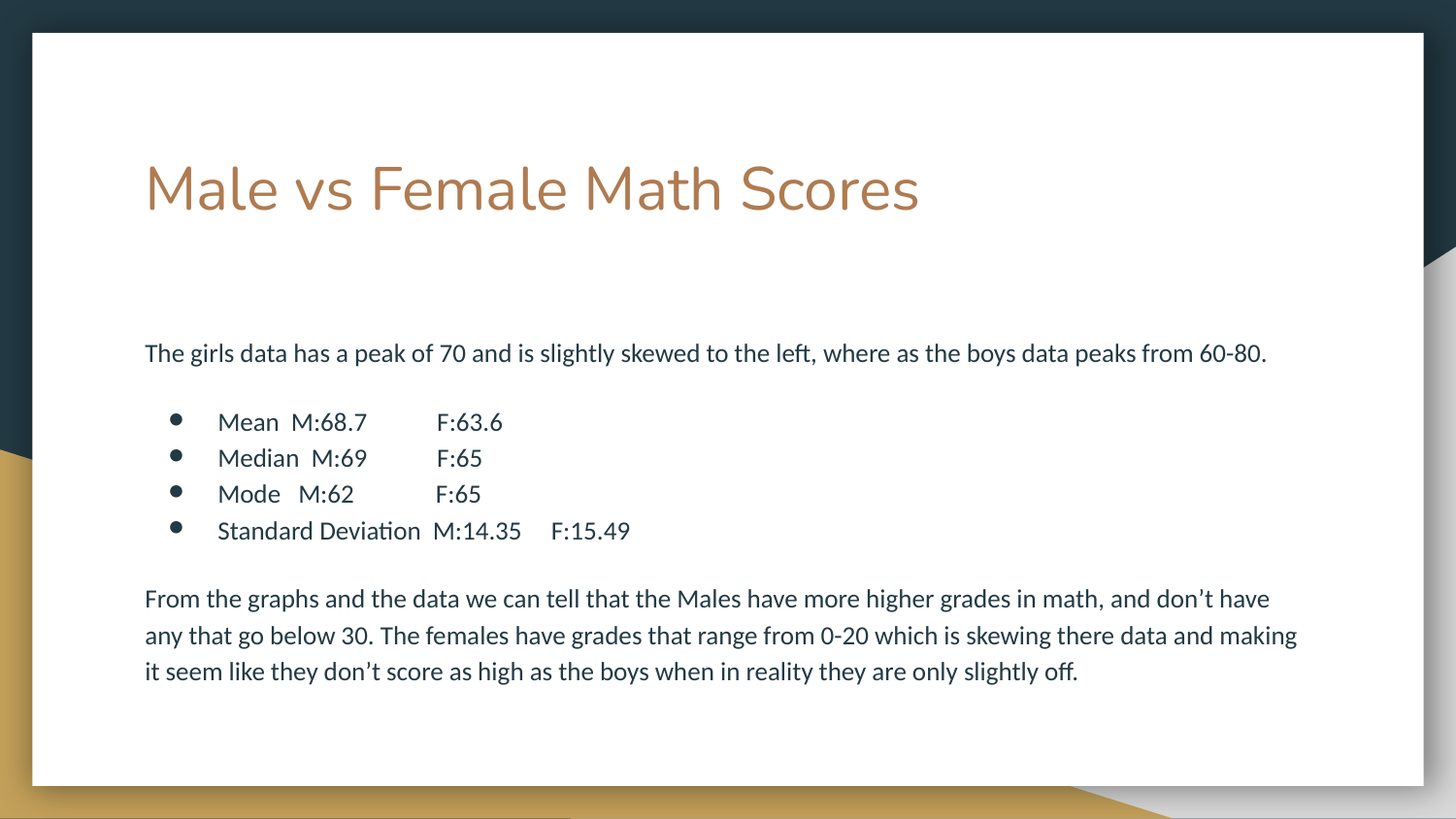

# Male vs Female Math Scores

The girls data has a peak of 70 and is slightly skewed to the left, where as the boys data peaks from 60-80.
Mean  M:68.7            F:63.6
Median  M:69            F:65
Mode   M:62              F:65
Standard Deviation  M:14.35     F:15.49
From the graphs and the data we can tell that the Males have more higher grades in math, and don’t have any that go below 30. The females have grades that range from 0-20 which is skewing there data and making it seem like they don’t score as high as the boys when in reality they are only slightly off.